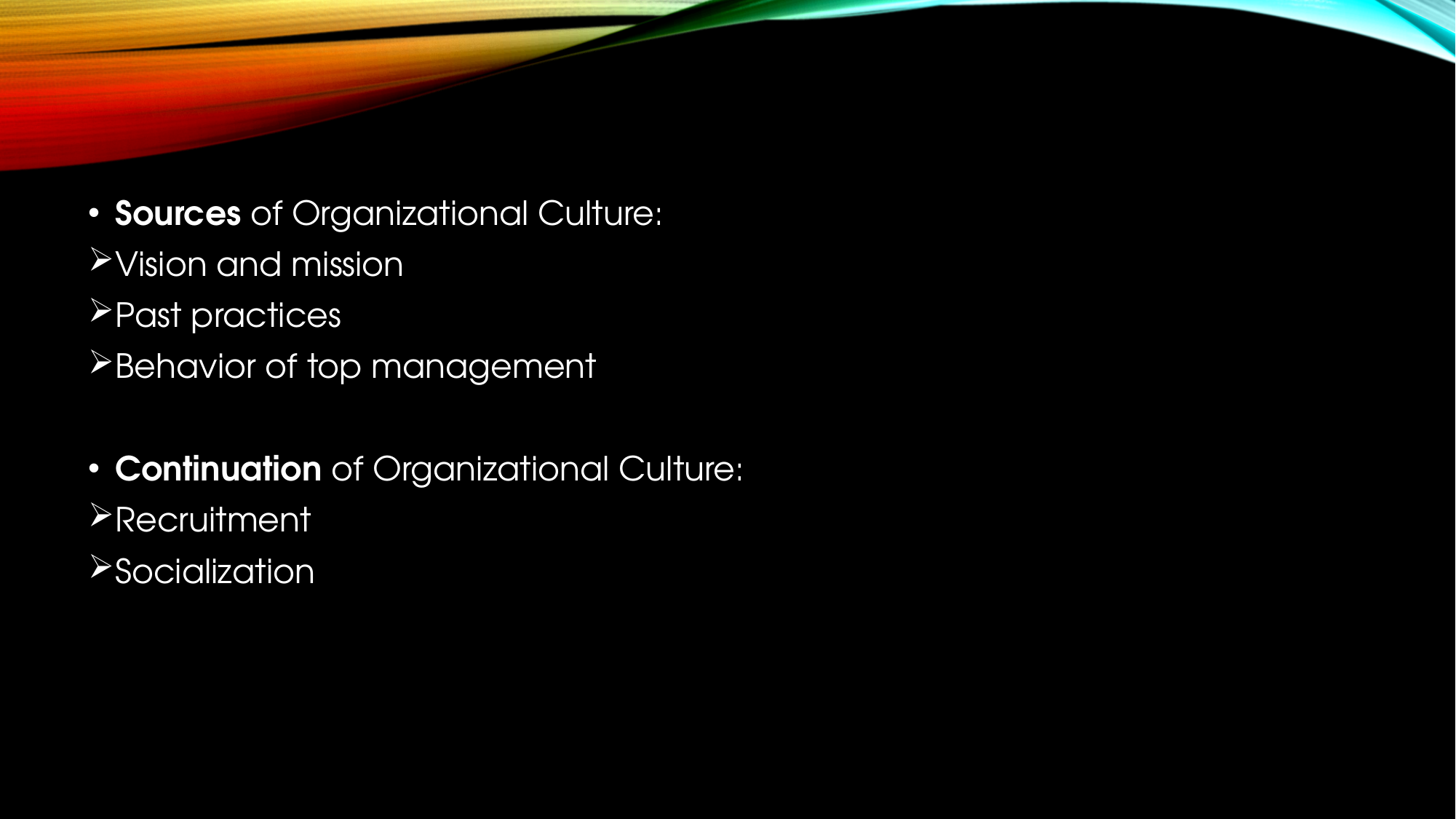

Sources of Organizational Culture:
Vision and mission
Past practices
Behavior of top management

Continuation of Organizational Culture:
Recruitment
Socialization